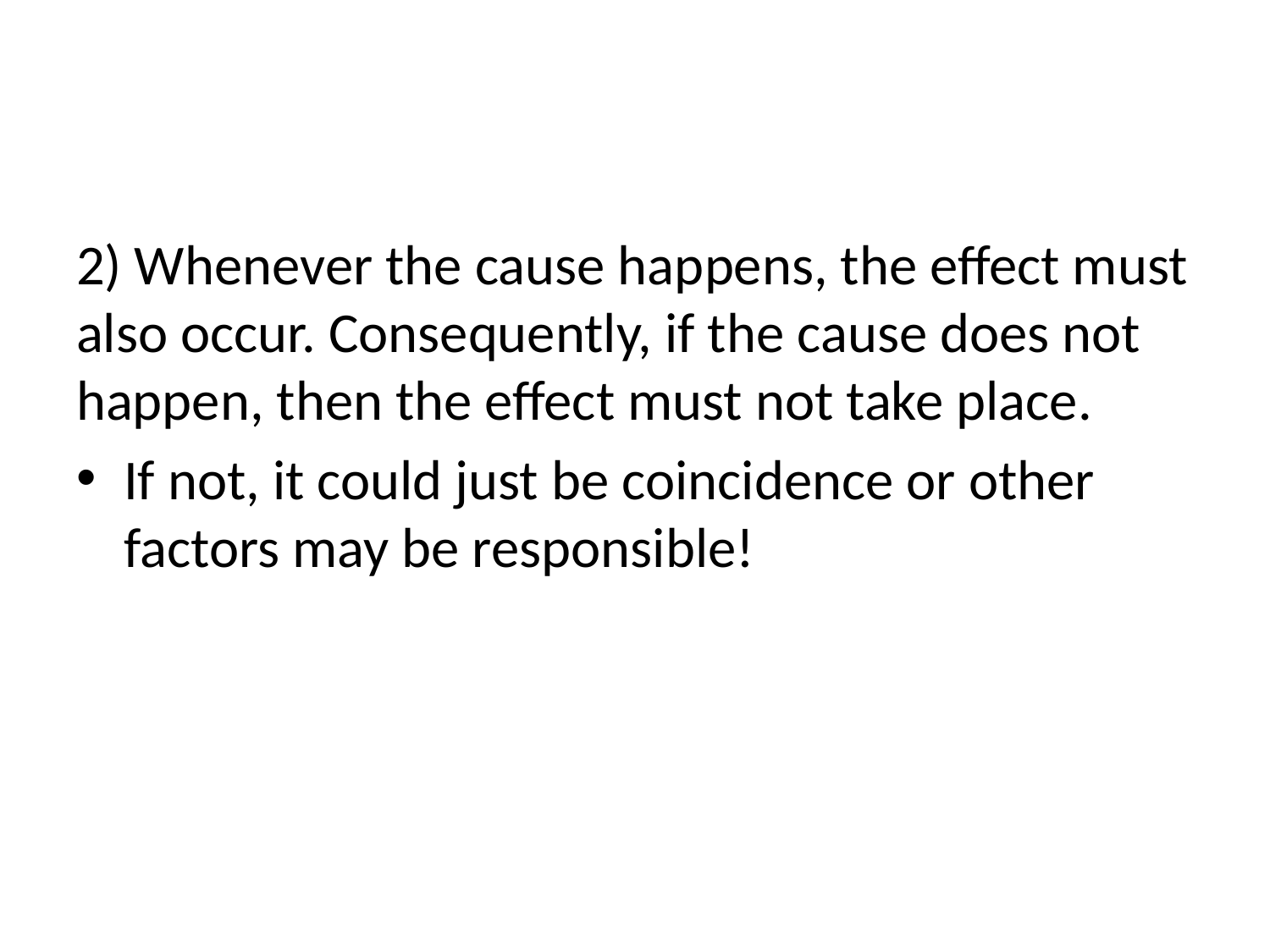

#
2) Whenever the cause happens, the effect must also occur. Consequently, if the cause does not happen, then the effect must not take place.
If not, it could just be coincidence or other factors may be responsible!